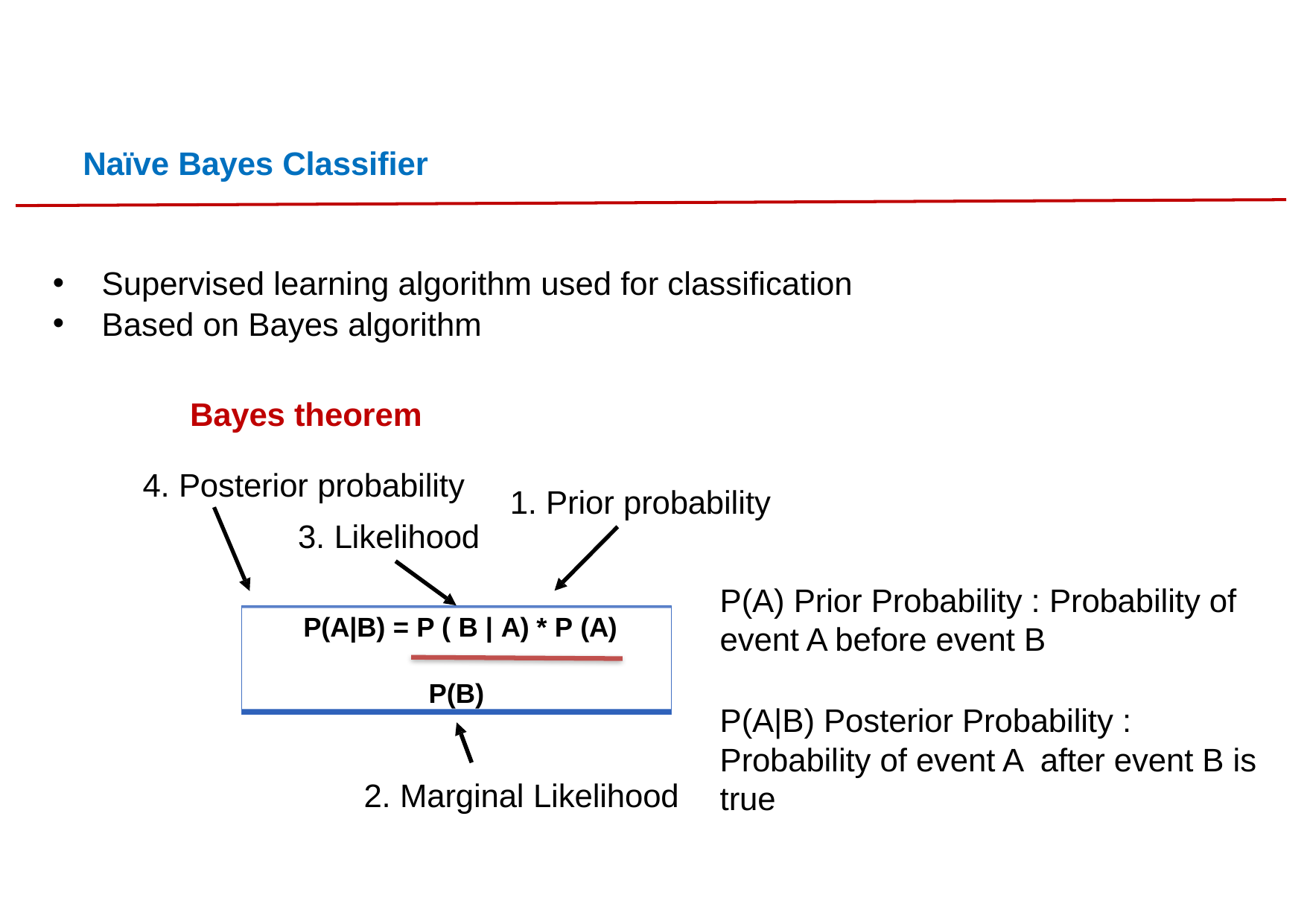

# Naïve Bayes Classifier
Supervised learning algorithm used for classification
Based on Bayes algorithm
Bayes theorem
4. Posterior probability
3. Likelihood
1. Prior probability

P(A) Prior Probability : Probability of event A before event B

P(A|B) Posterior Probability : Probability of event A  after event B is true

       P(A|B) = P ( B | A) * P (A)

P(B)

2. Marginal Likelihood